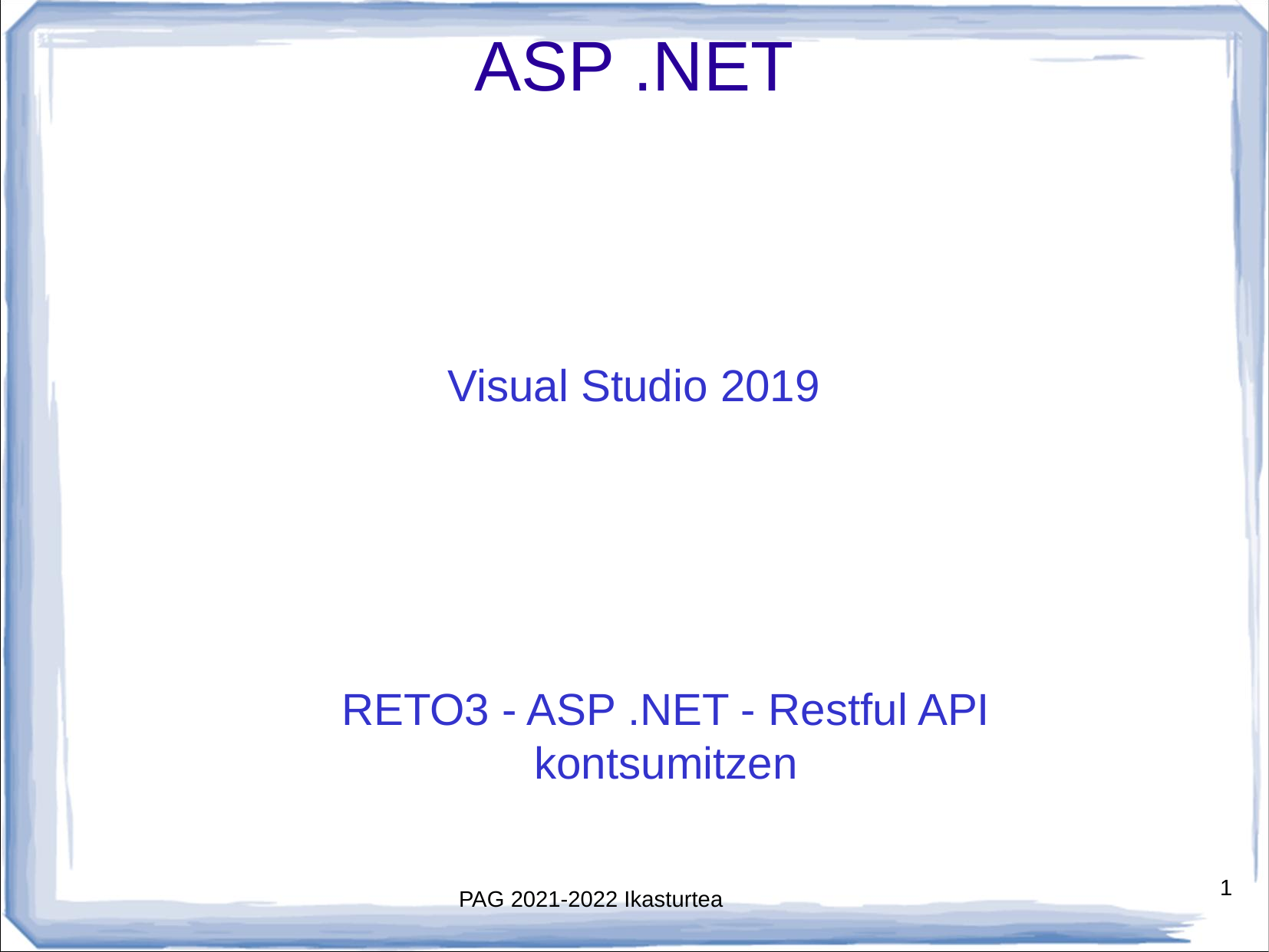

ASP .NET
Visual Studio 2019

RETO3 - ASP .NET - Restful API kontsumitzen
# PAG 2021-2022 Ikasturtea
1